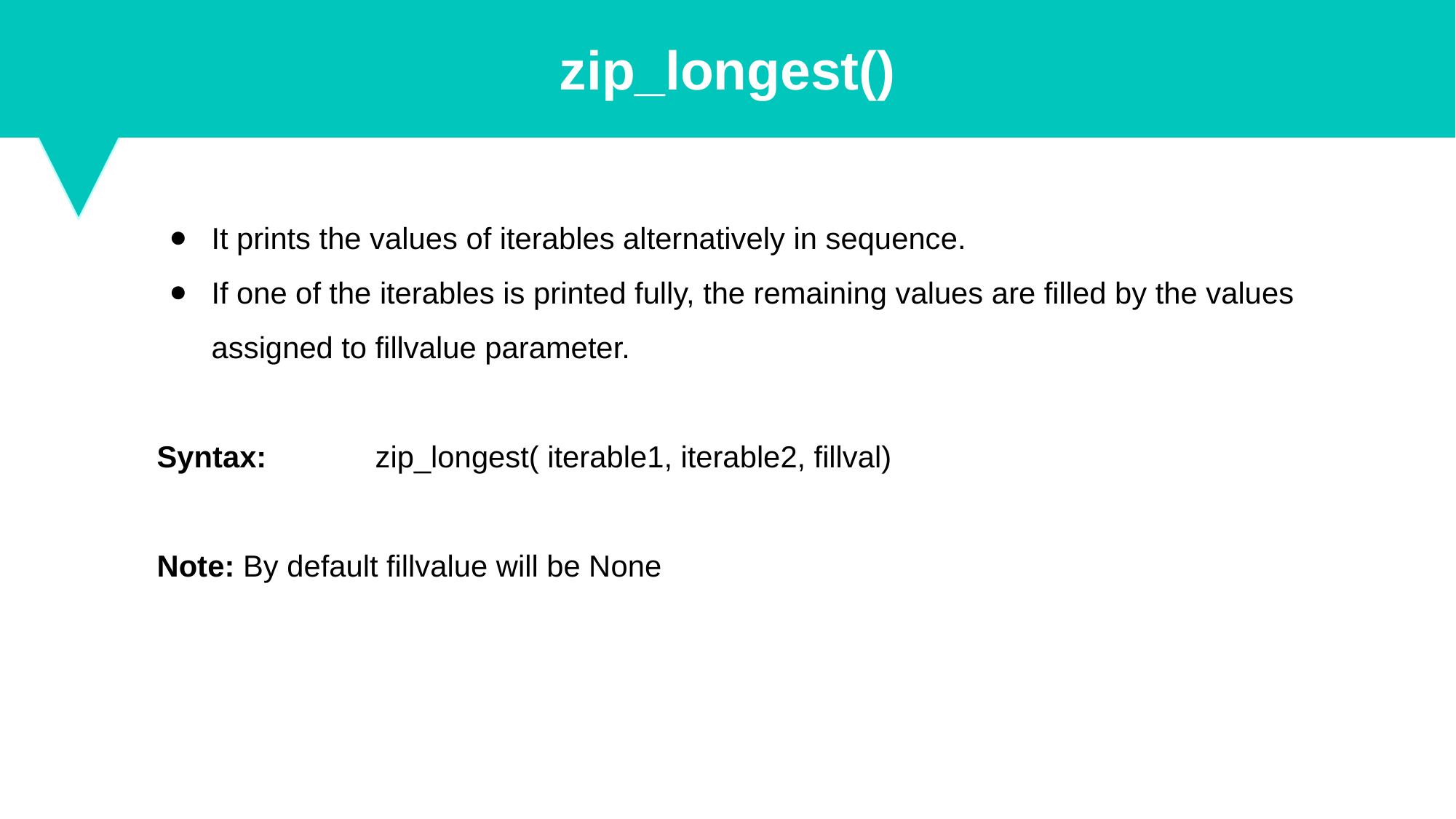

zip_longest()

It prints the values of iterables alternatively in sequence.
If one of the iterables is printed fully, the remaining values are filled by the values assigned to fillvalue parameter.

Syntax:	zip_longest( iterable1, iterable2, fillval)

Note: By default fillvalue will be None